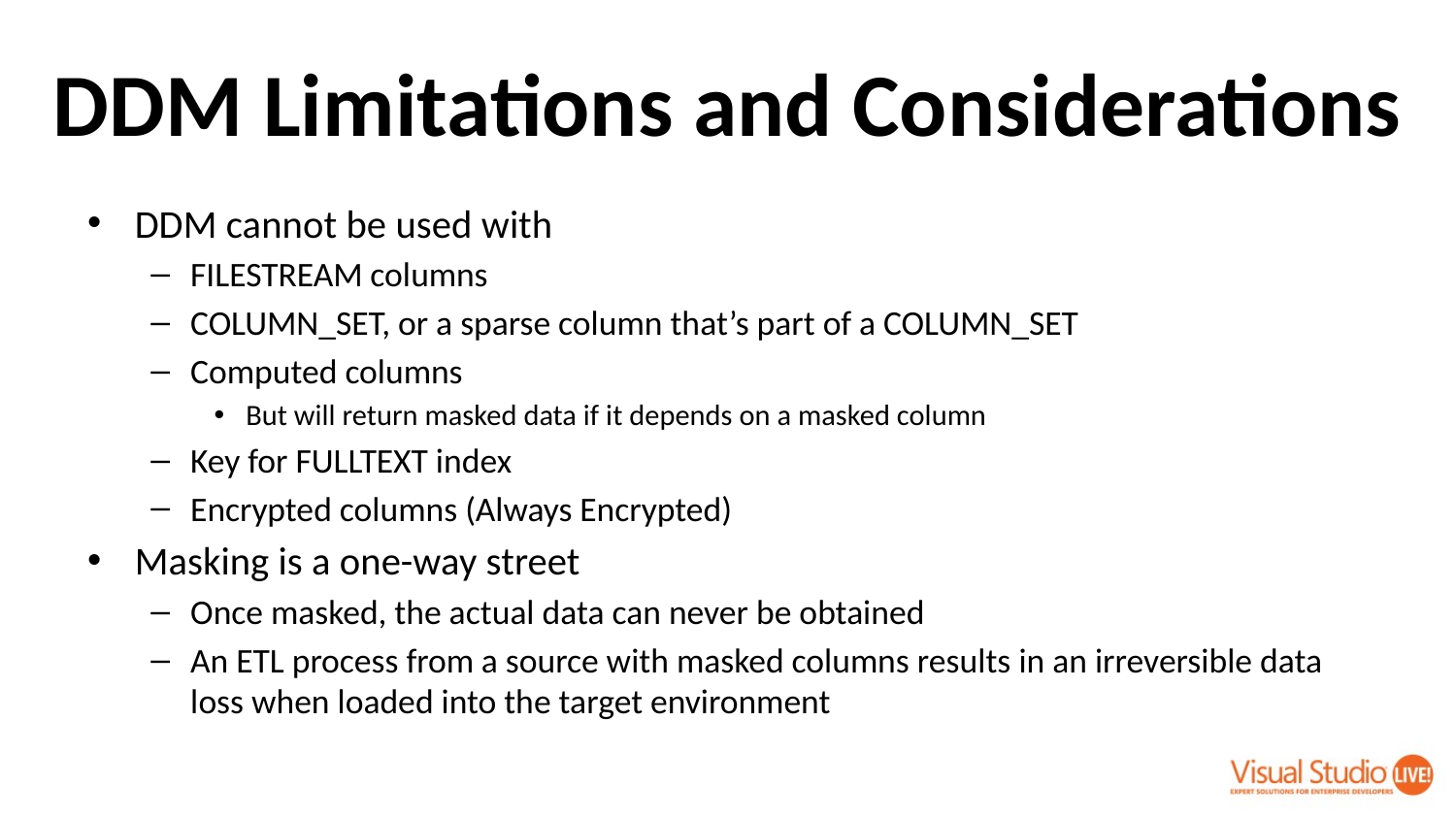

# DDM Limitations and Considerations
DDM cannot be used with
FILESTREAM columns
COLUMN_SET, or a sparse column that’s part of a COLUMN_SET
Computed columns
But will return masked data if it depends on a masked column
Key for FULLTEXT index
Encrypted columns (Always Encrypted)
Masking is a one-way street
Once masked, the actual data can never be obtained
An ETL process from a source with masked columns results in an irreversible data loss when loaded into the target environment